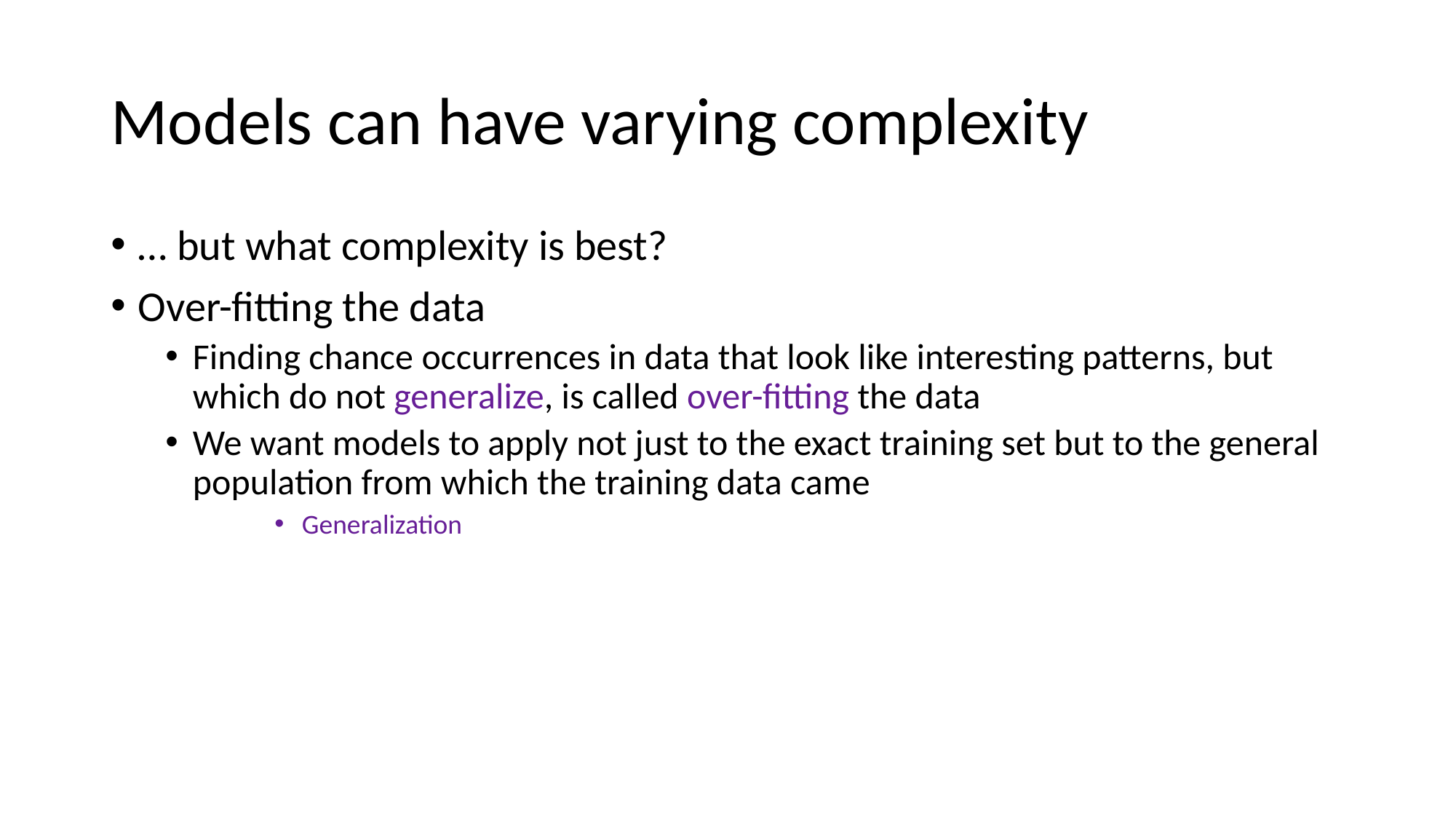

# Models can have varying complexity
… but what complexity is best?
Over-fitting the data
Finding chance occurrences in data that look like interesting patterns, but which do not generalize, is called over-fitting the data
We want models to apply not just to the exact training set but to the general population from which the training data came
Generalization